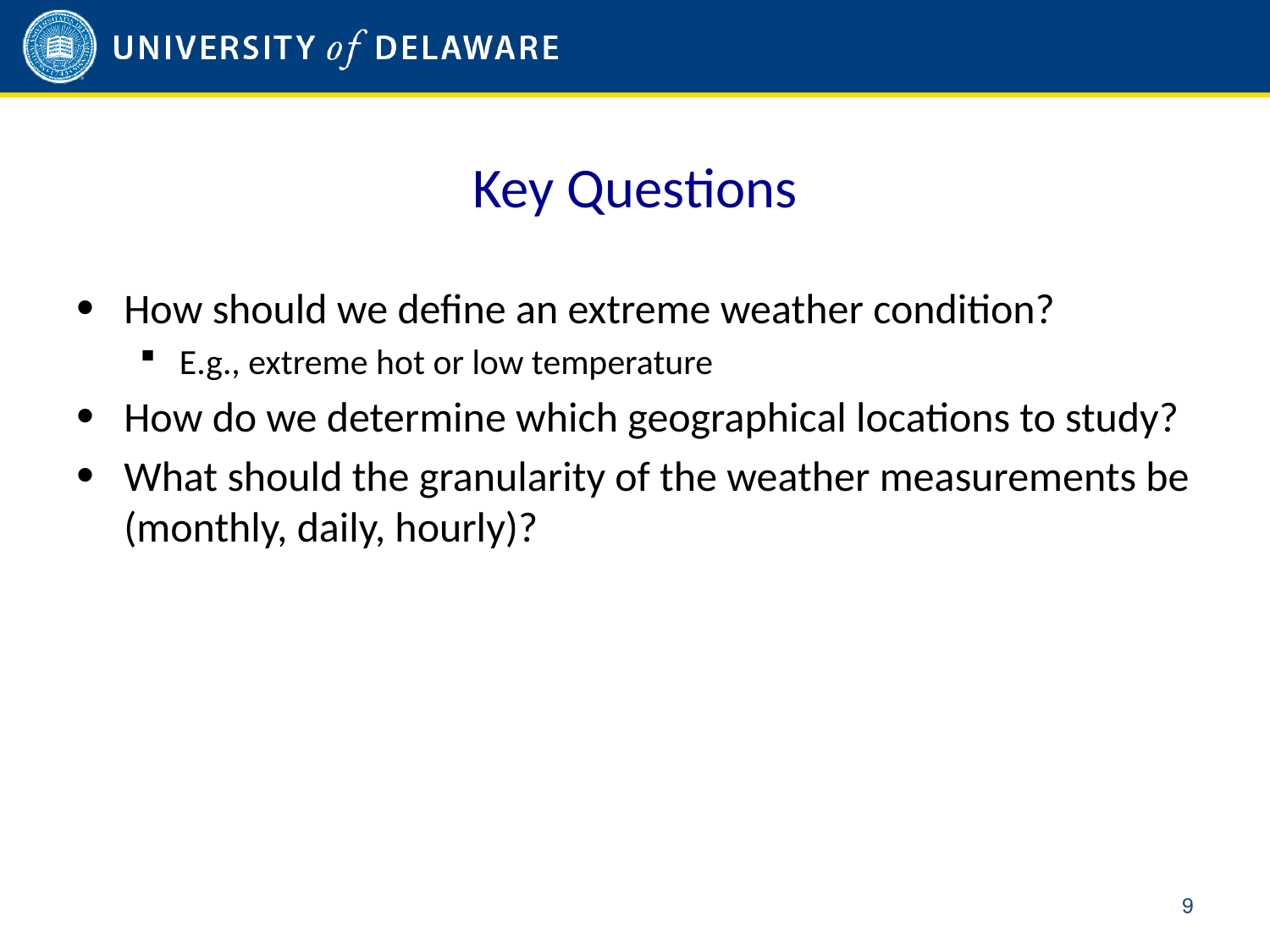

# Key Questions
How should we define an extreme weather condition?
E.g., extreme hot or low temperature
How do we determine which geographical locations to study?
What should the granularity of the weather measurements be (monthly, daily, hourly)?

9